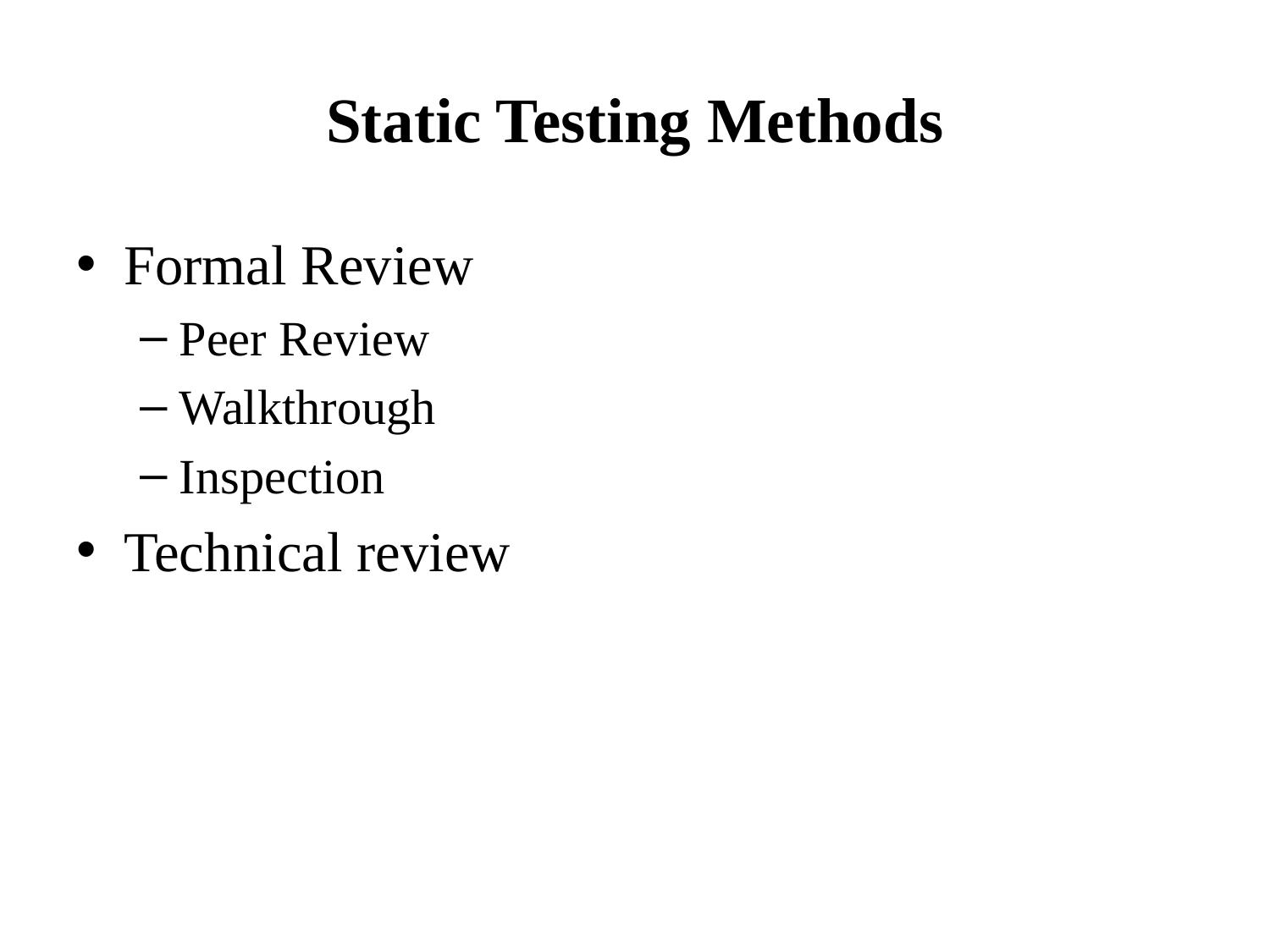

# Static Testing Methods
Formal Review
Peer Review
Walkthrough
Inspection
Technical review